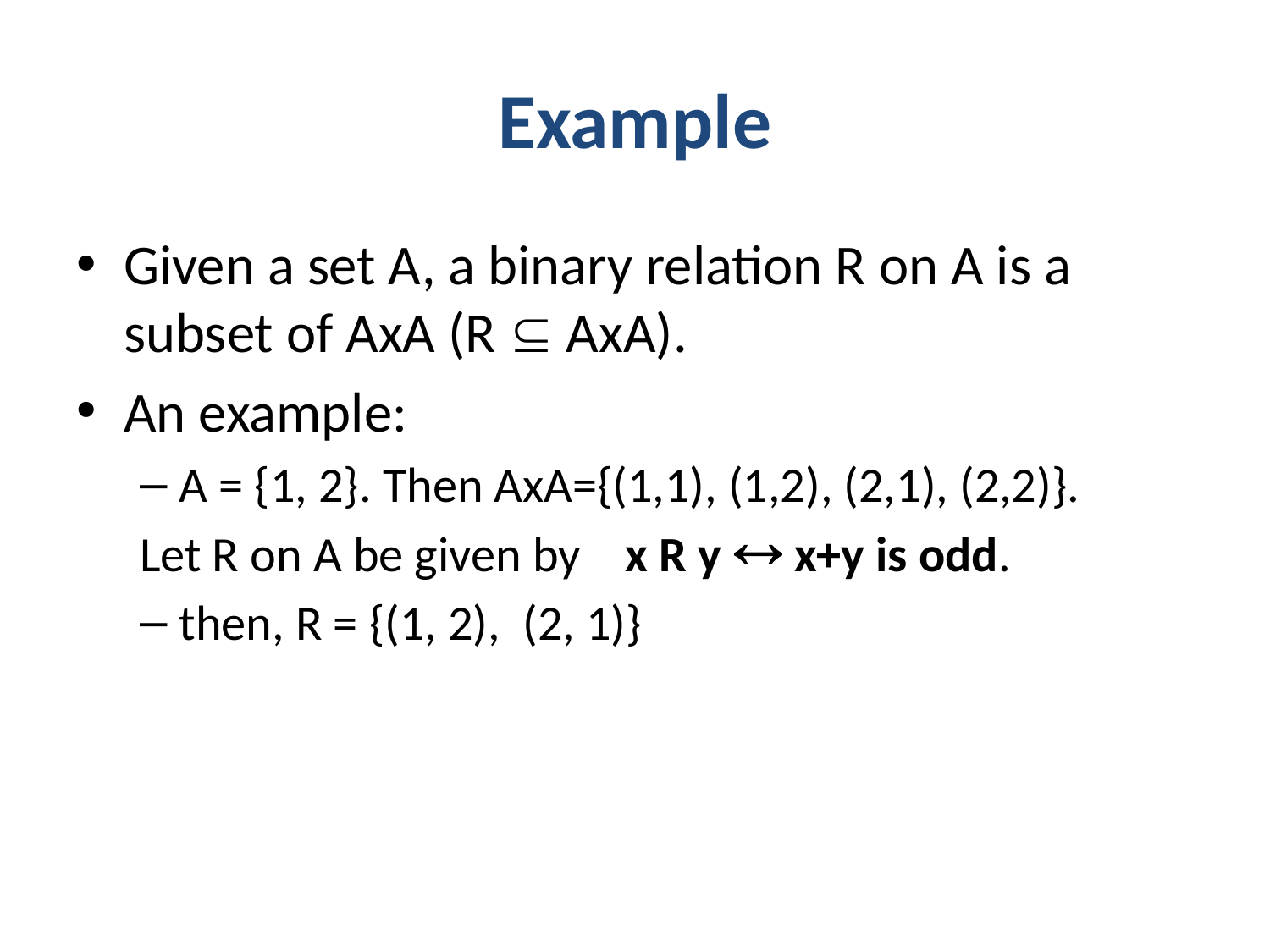

# Example
Given a set A, a binary relation R on A is a subset of AxA (R ⊆ AxA).
An example:
A = {1, 2}. Then AxA={(1,1), (1,2), (2,1), (2,2)}.
Let R on A be given by    x R y ↔ x+y is odd.
then, R = {(1, 2),  (2, 1)}